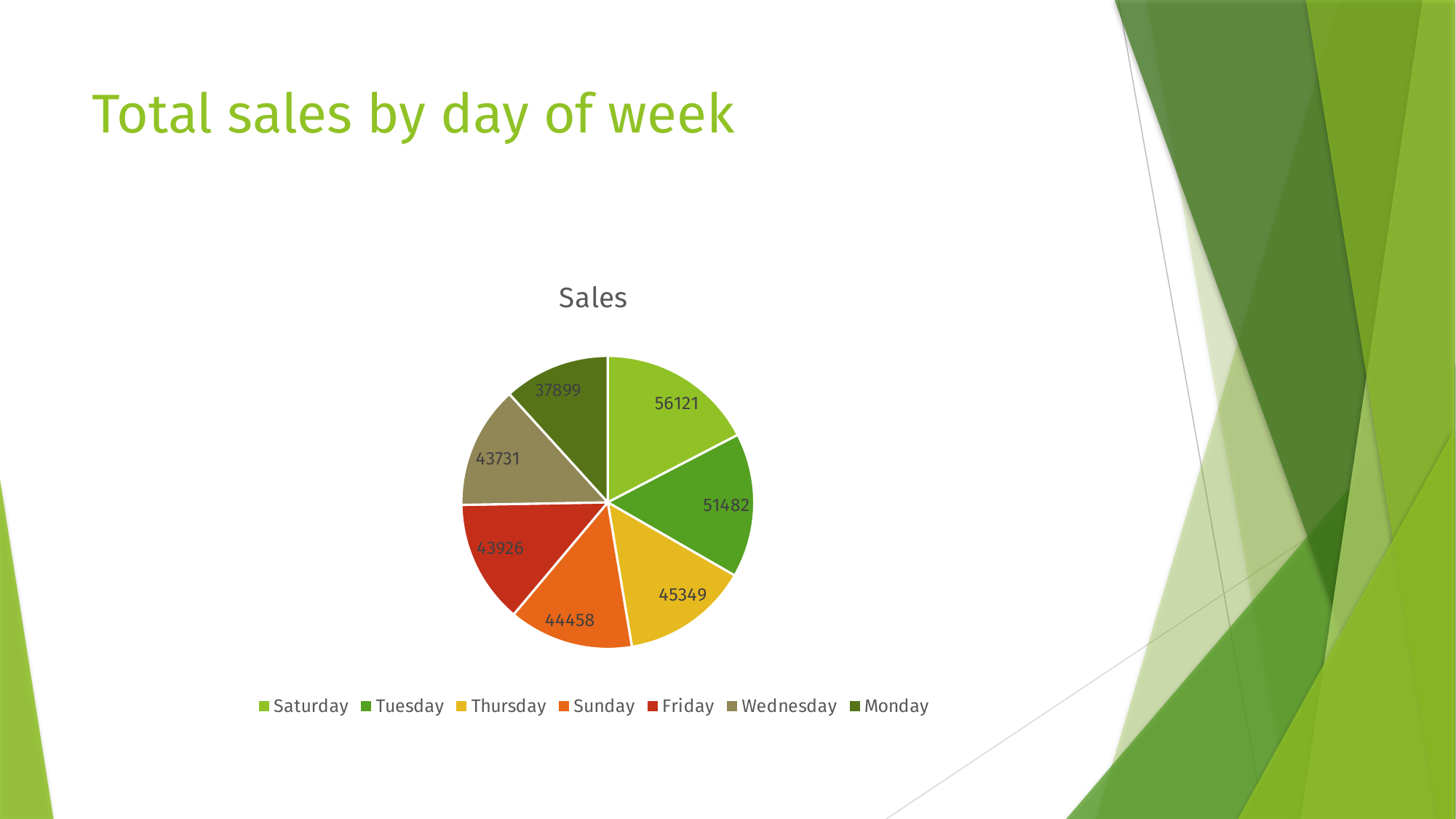

# Total sales by day of week

### Chart:

| Category | Sales |
|---|---|
| Saturday | 56121.0 |
| Tuesday | 51482.0 |
| Thursday | 45349.0 |
| Sunday | 44458.0 |
| Friday | 43926.0 |
| Wednesday | 43731.0 |
| Monday | 37899.0 |